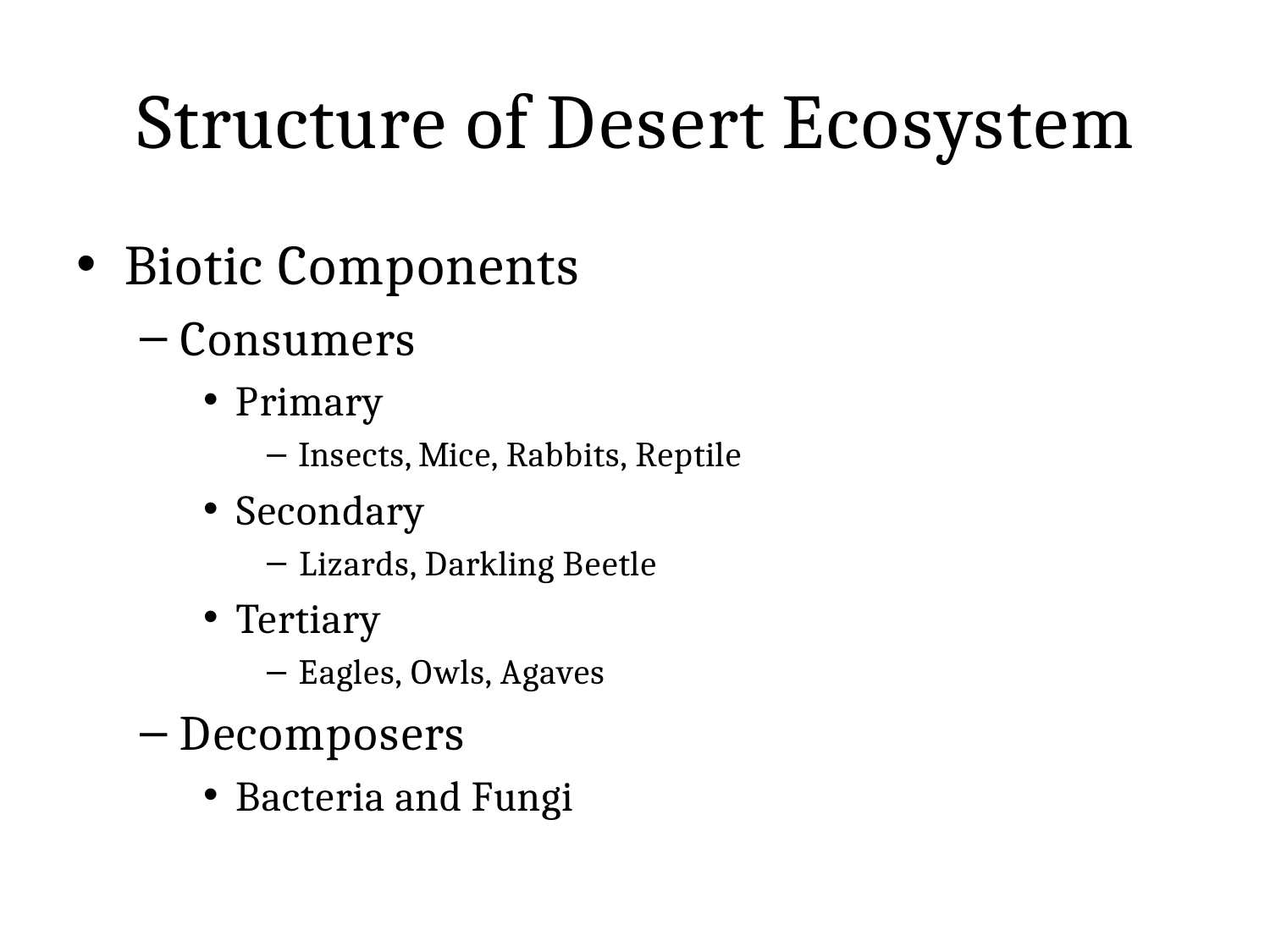

# Structure of Desert Ecosystem
Biotic Components
Consumers
Primary
Insects, Mice, Rabbits, Reptile
Secondary
Lizards, Darkling Beetle
Tertiary
Eagles, Owls, Agaves
Decomposers
Bacteria and Fungi